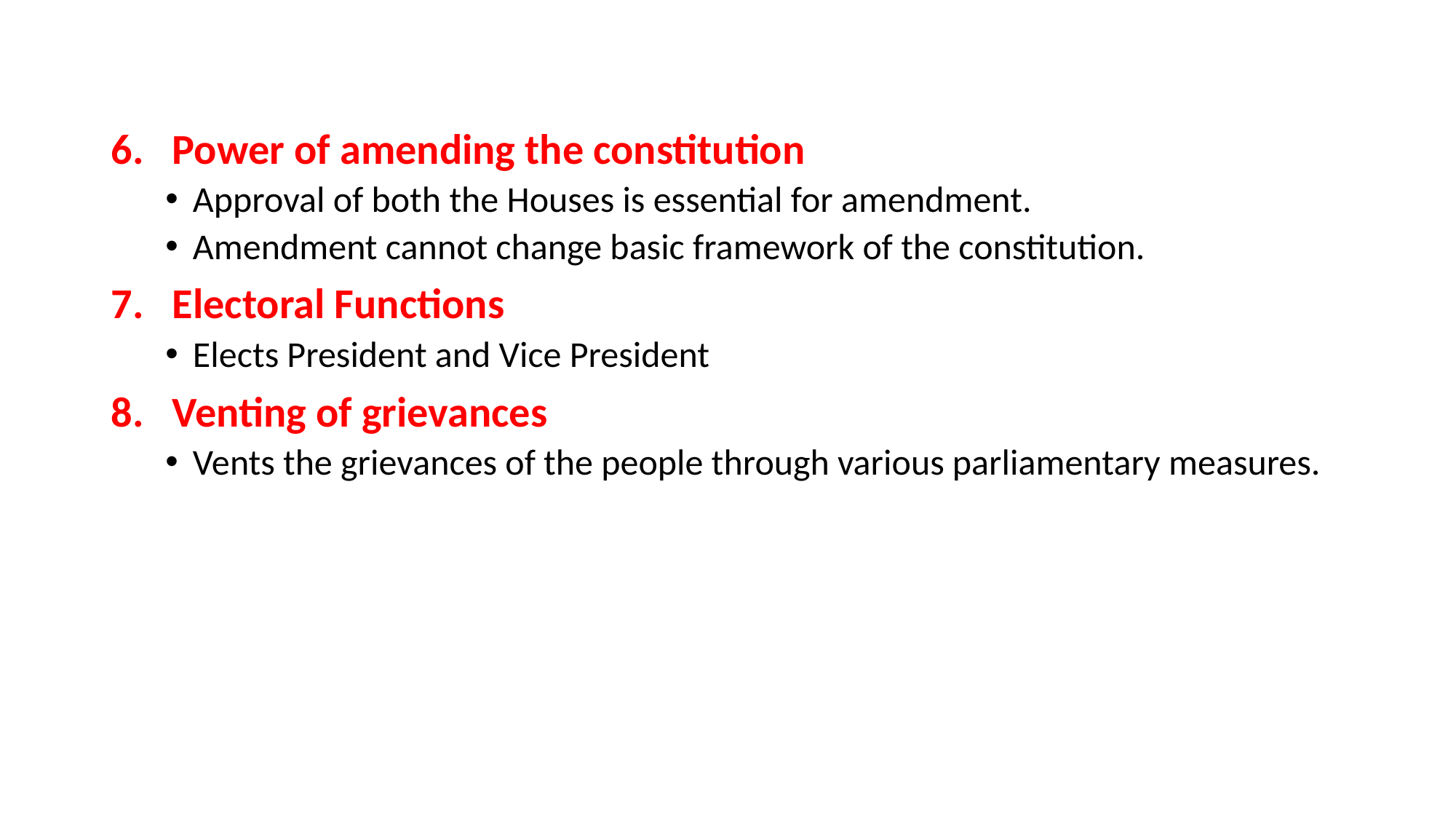

Power of amending the constitution
Approval of both the Houses is essential for amendment.
Amendment cannot change basic framework of the constitution.
Electoral Functions
Elects President and Vice President
Venting of grievances
Vents the grievances of the people through various parliamentary measures.